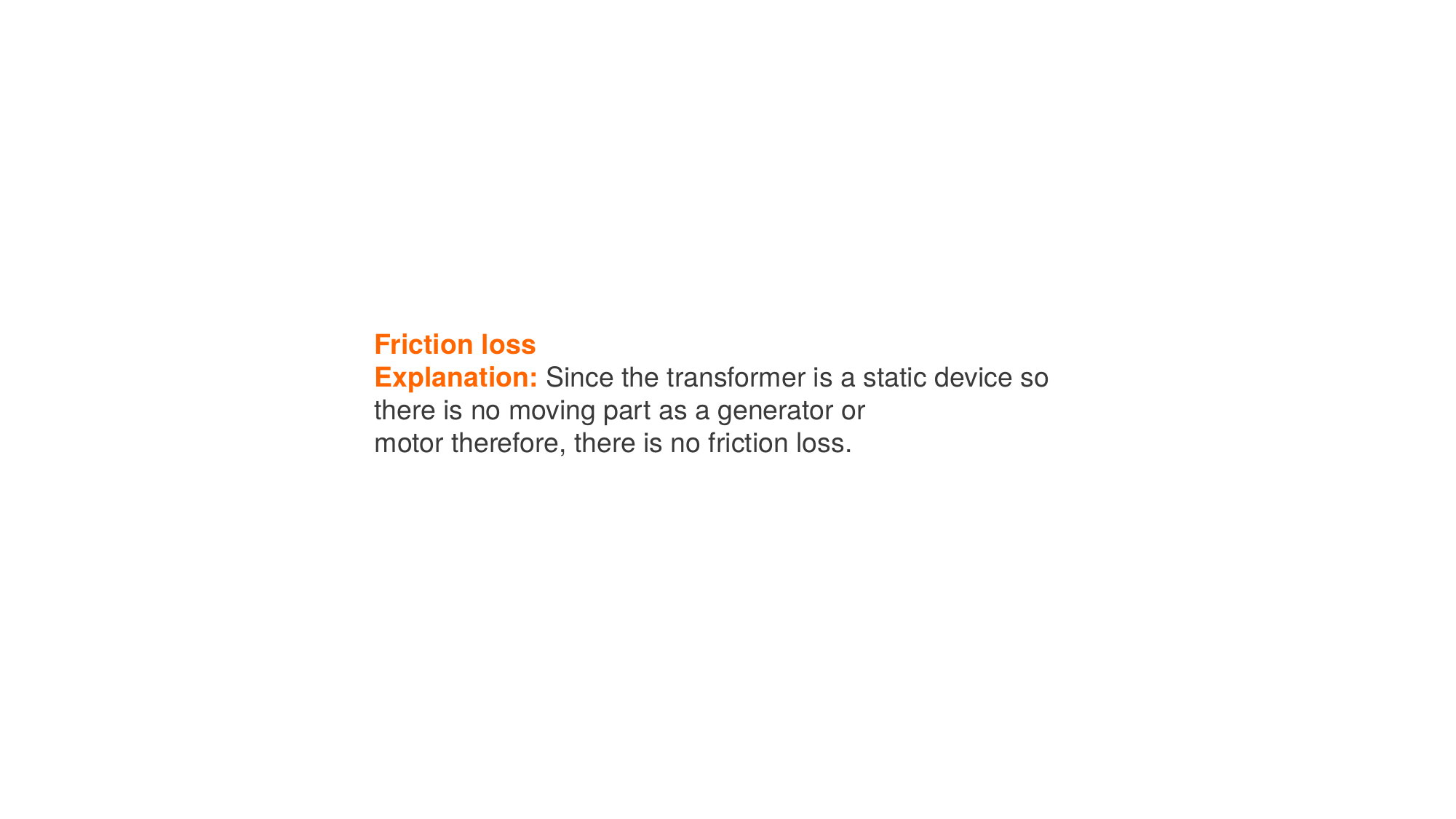

Friction loss
Explanation: Since the transformer is a static device so there is no moving part as a generator or motor therefore, there is no friction loss.